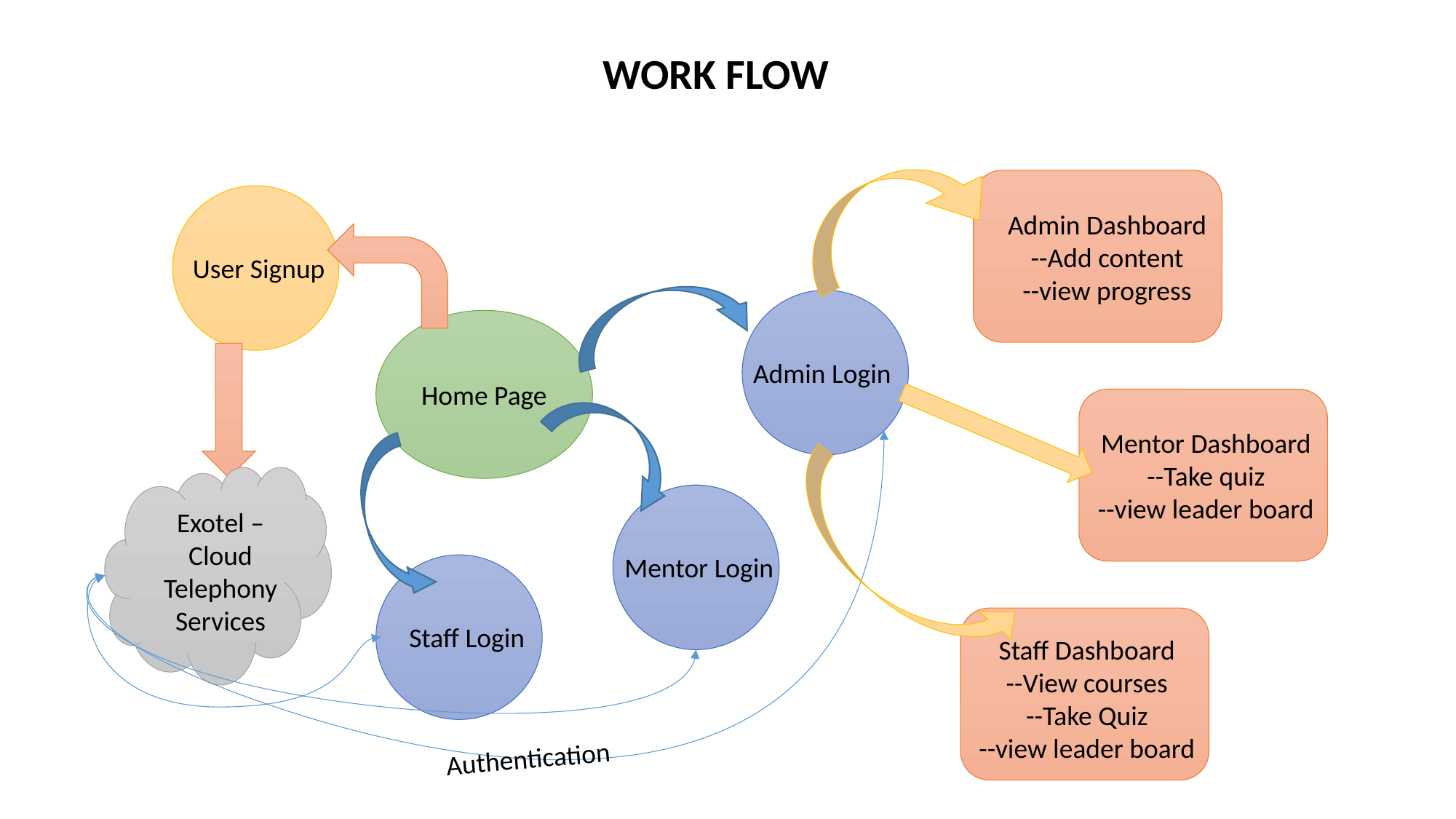

WORK FLOW

Admin Dashboard
--Add content
--view progress

User Signup

Admin Login
Home Page

Mentor Dashboard
--Take quiz
--view leader board

Exotel – Cloud Telephony Services
Mentor Login

Staff Login
Staff Dashboard
--View courses
--Take Quiz
--view leader board
Authentication